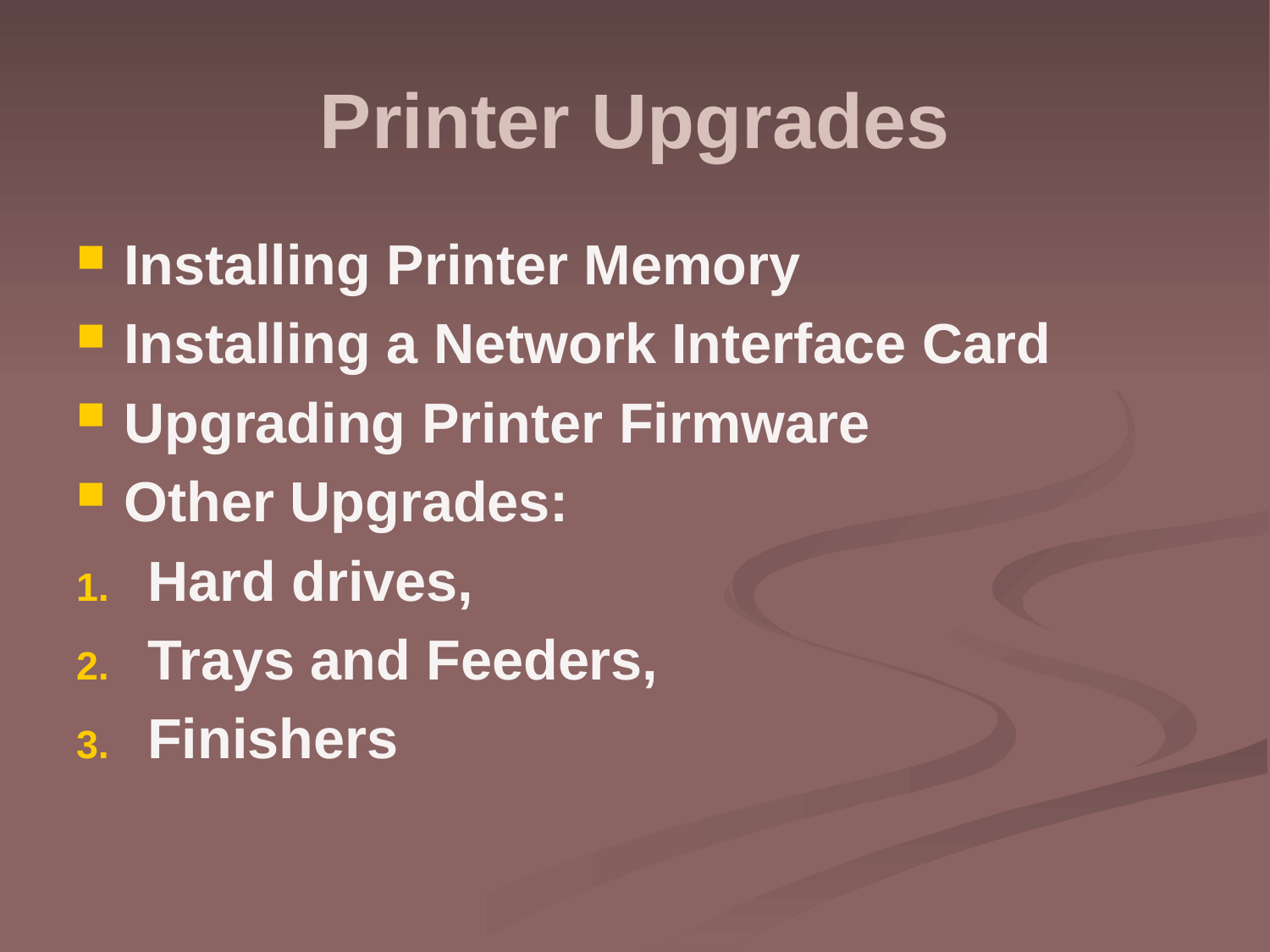

# Printer Upgrades
Installing Printer Memory
Installing a Network Interface Card
Upgrading Printer Firmware
Other Upgrades:
Hard drives,
Trays and Feeders,
Finishers